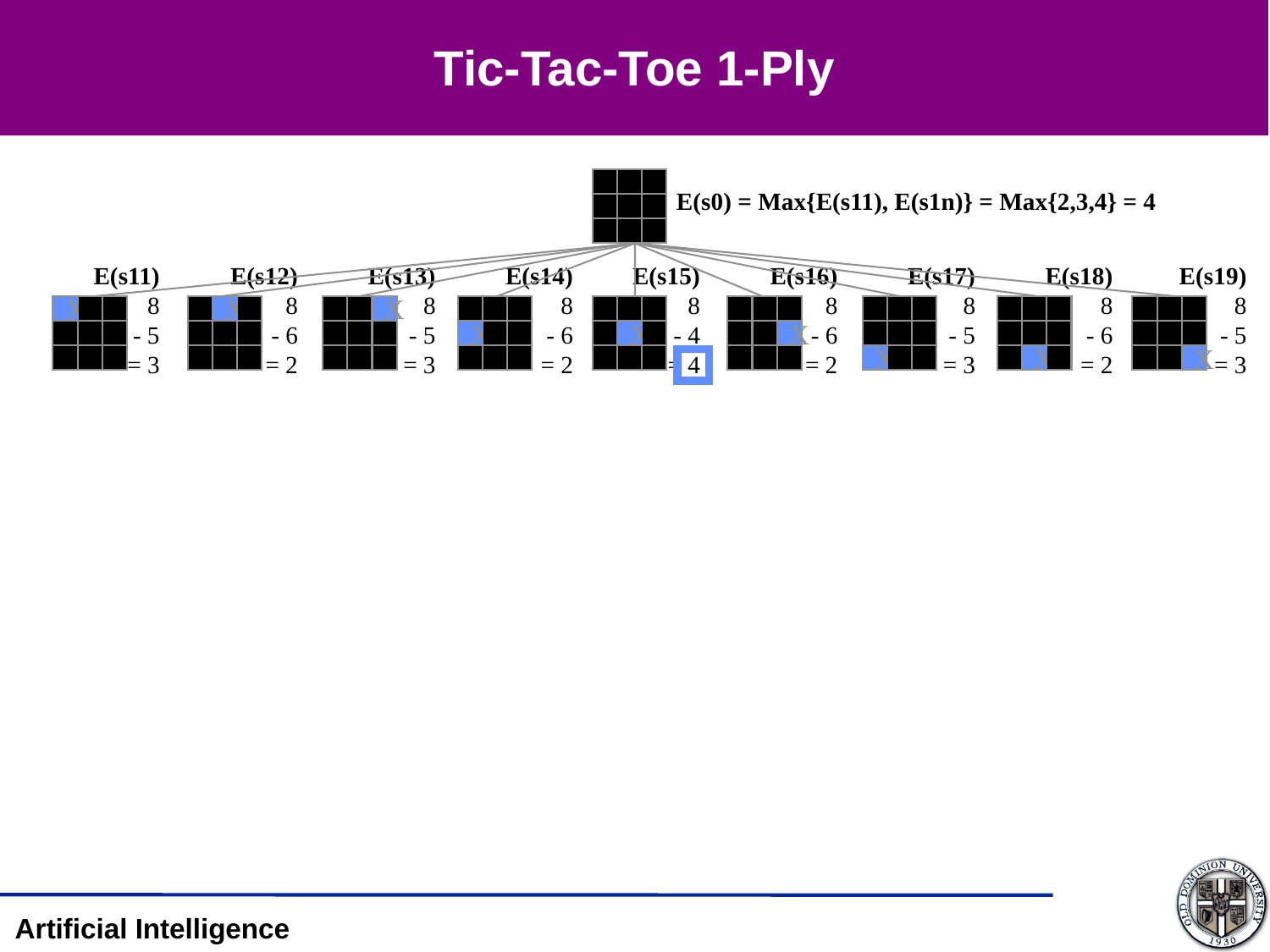

# Tic-Tac-Toe 1-Ply

   E(s0) = Max{E(s11), E(s1n)} = Max{2,3,4} = 4

 E(s11)
 8
- 5
= 3
 E(s12)
 8
- 6
= 2
 E(s13)
 8
- 5
= 3
 E(s14)
 8
- 6
= 2
 E(s15)
 8
- 4
= 4
 E(s16)
 8
- 6
= 2
 E(s17)
 8
- 5
= 3
 E(s18)
 8
- 6
= 2
 E(s19)
 8
- 5
= 3
X

X

X

X

X

X

X

X

X